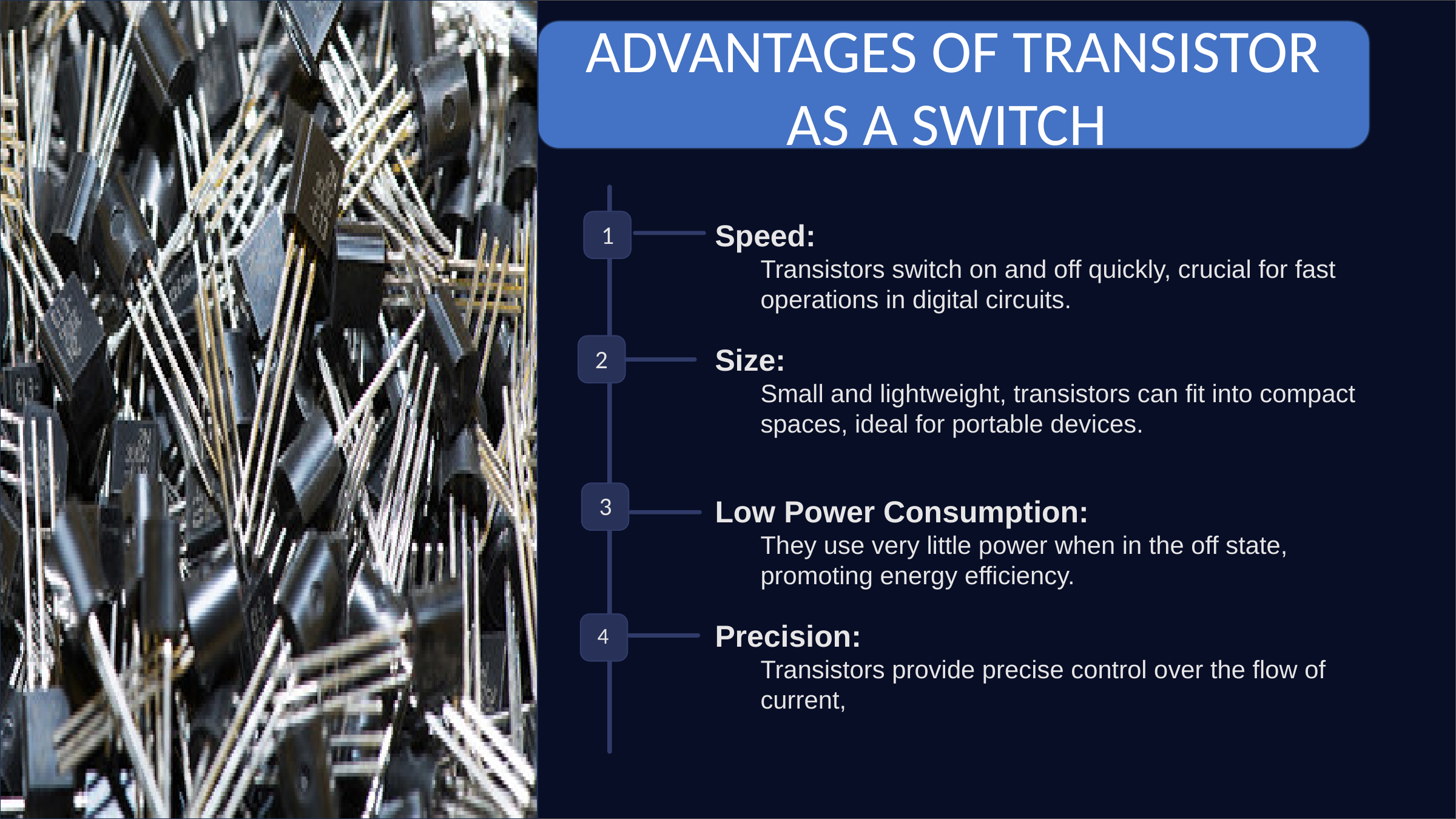

ADVANTAGES OF TRANSISTOR AS A SWITCH

Speed:
Transistors switch on and off quickly, crucial for fast operations in digital circuits.

Size:
Small and lightweight, transistors can fit into compact spaces, ideal for portable devices.

Low Power Consumption:
They use very little power when in the off state, promoting energy efficiency.

Precision:
Transistors provide precise control over the flow of current,

essential for various applications.

 1

 2

 3

 4